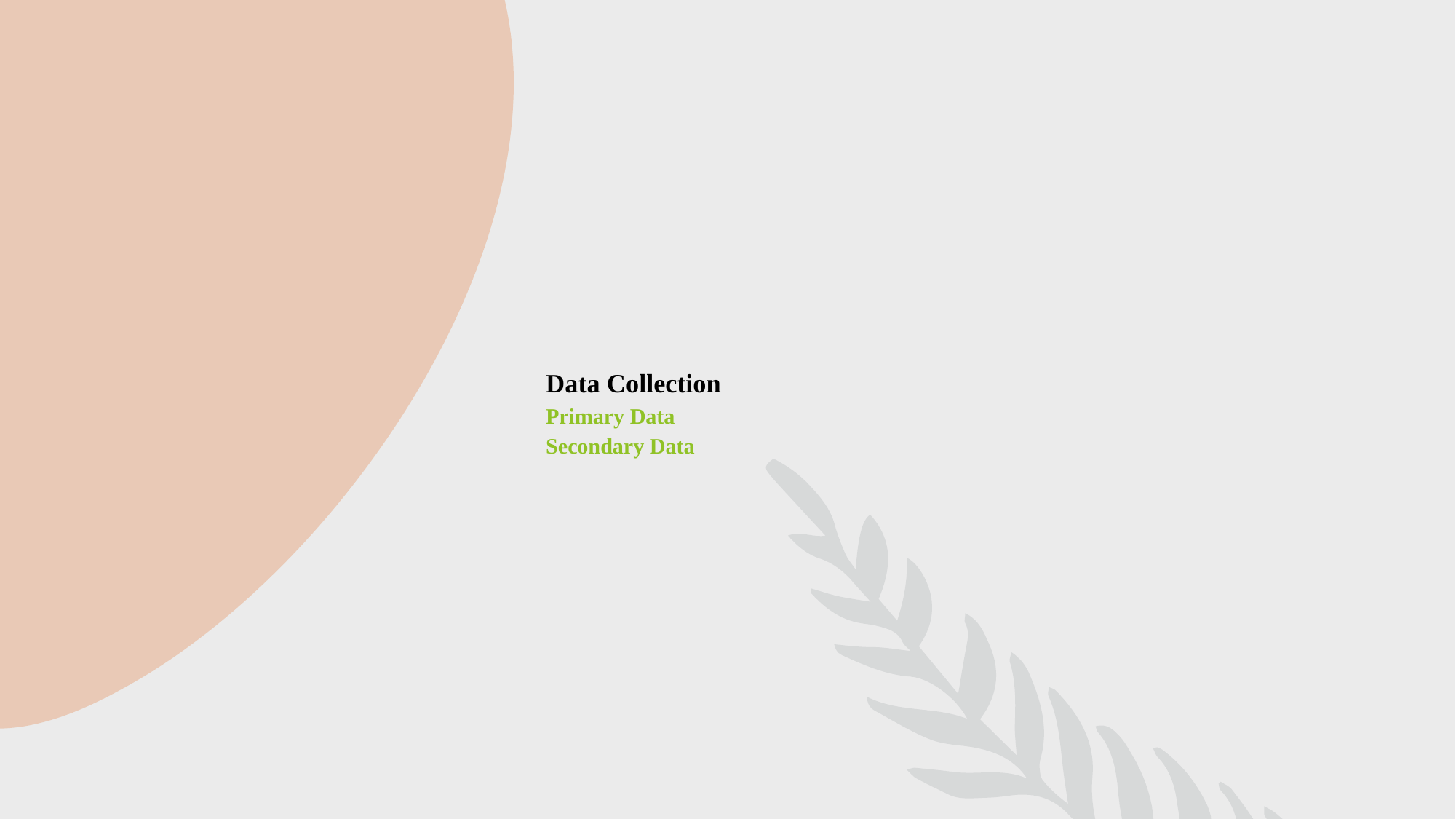

# Data Collection Primary Data Secondary Data